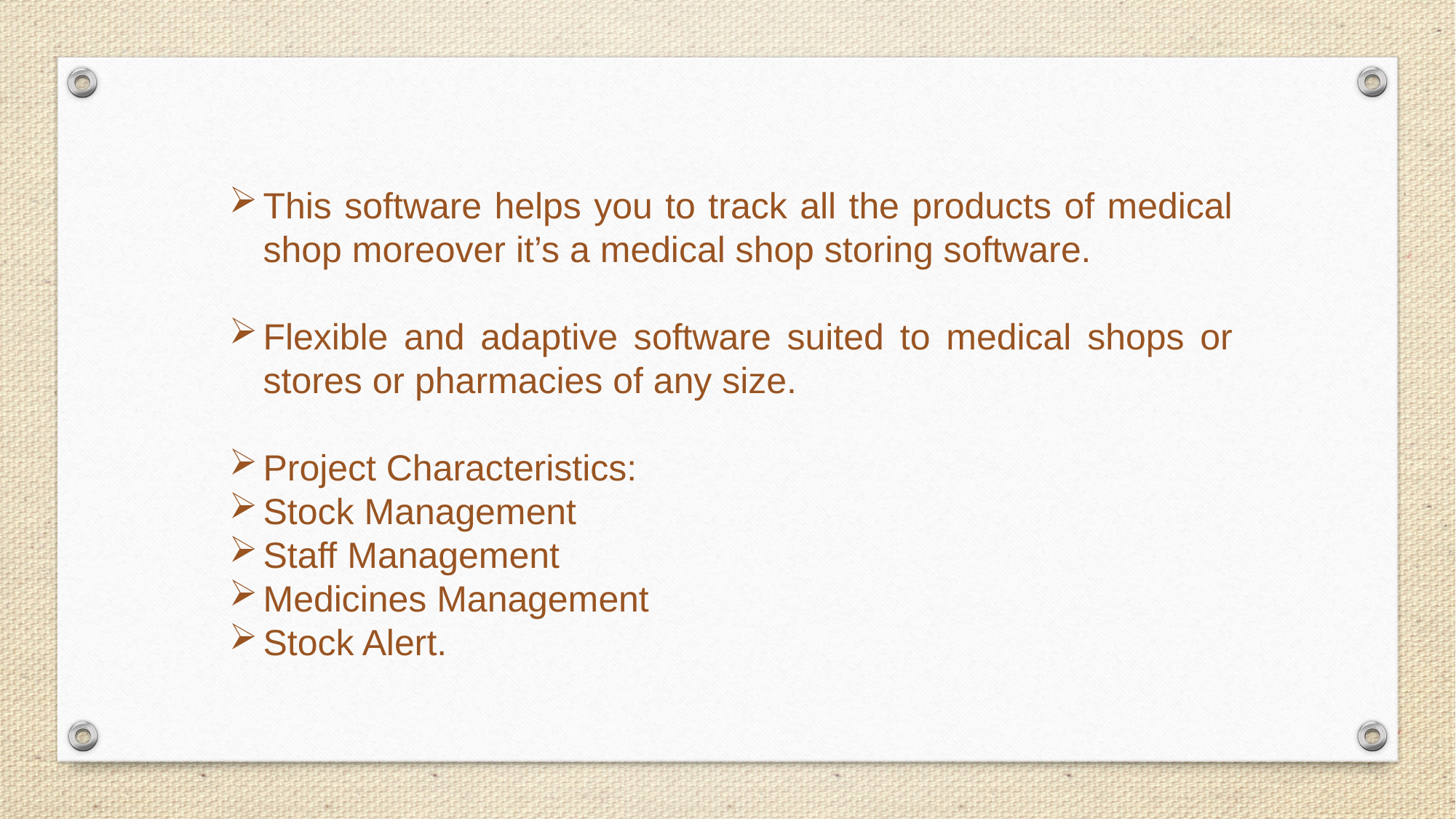

This software helps you to track all the products of medical shop moreover it’s a medical shop storing software.

Flexible and adaptive software suited to medical shops or stores or pharmacies of any size.

Project Characteristics:
Stock Management
Staff Management
Medicines Management
Stock Alert.